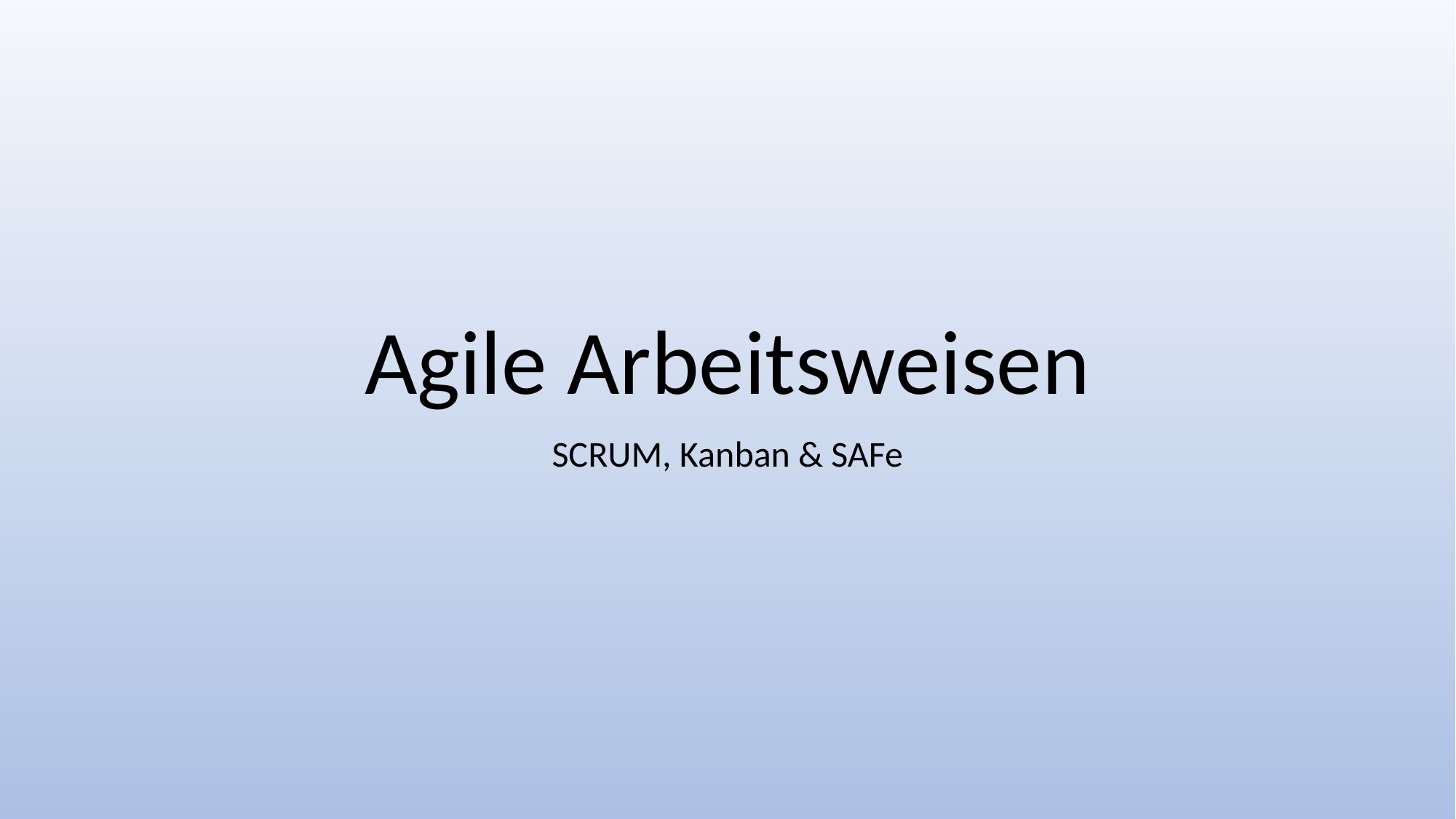

# Agile Arbeitsweisen
SCRUM, Kanban & SAFe